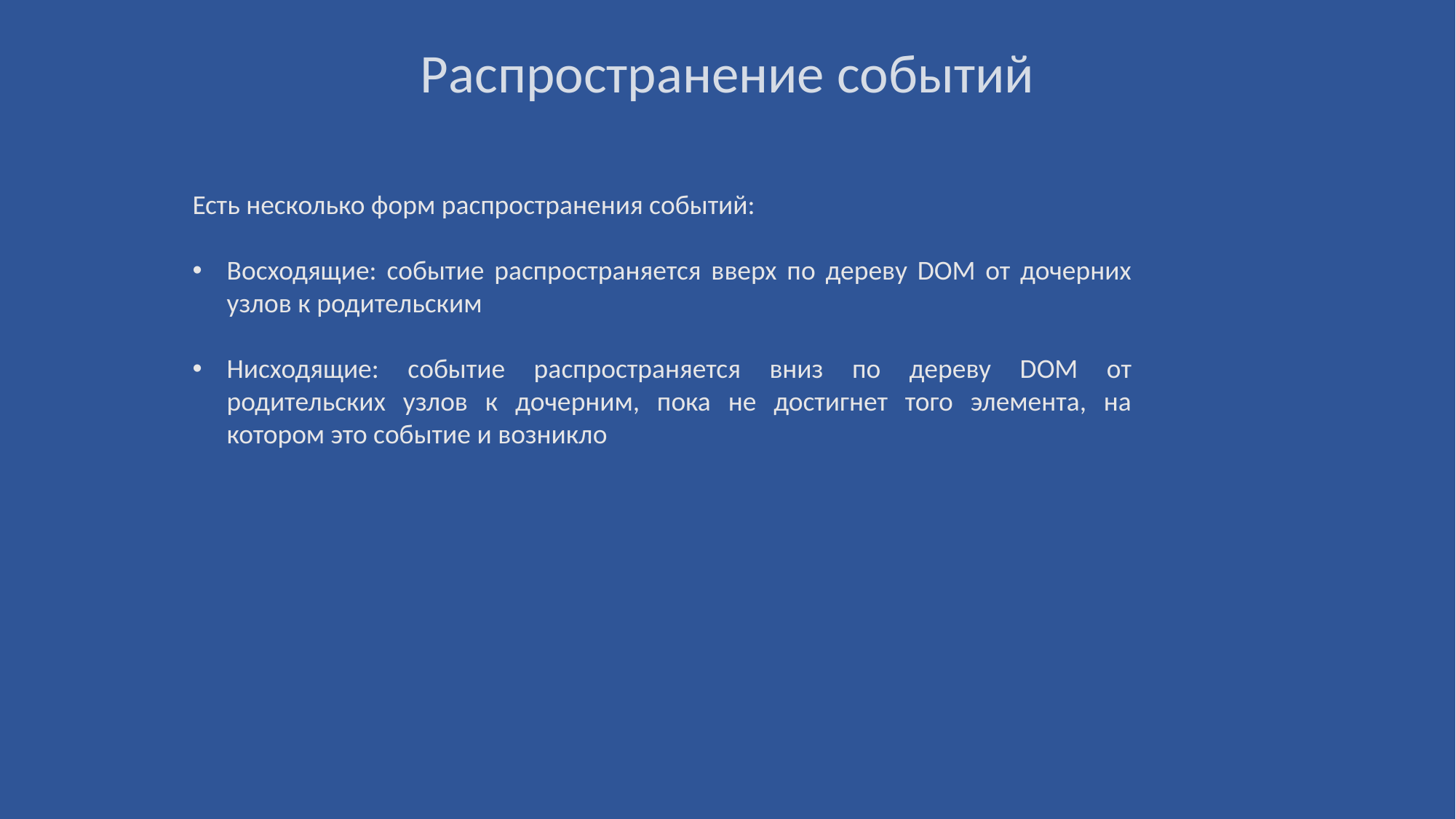

# Распространение событий
Есть несколько форм распространения событий:

Восходящие: событие распространяется вверх по дереву DOM от дочерних узлов к родительским

Нисходящие: событие распространяется вниз по дереву DOM от родительских узлов к дочерним, пока не достигнет того элемента, на котором это событие и возникло